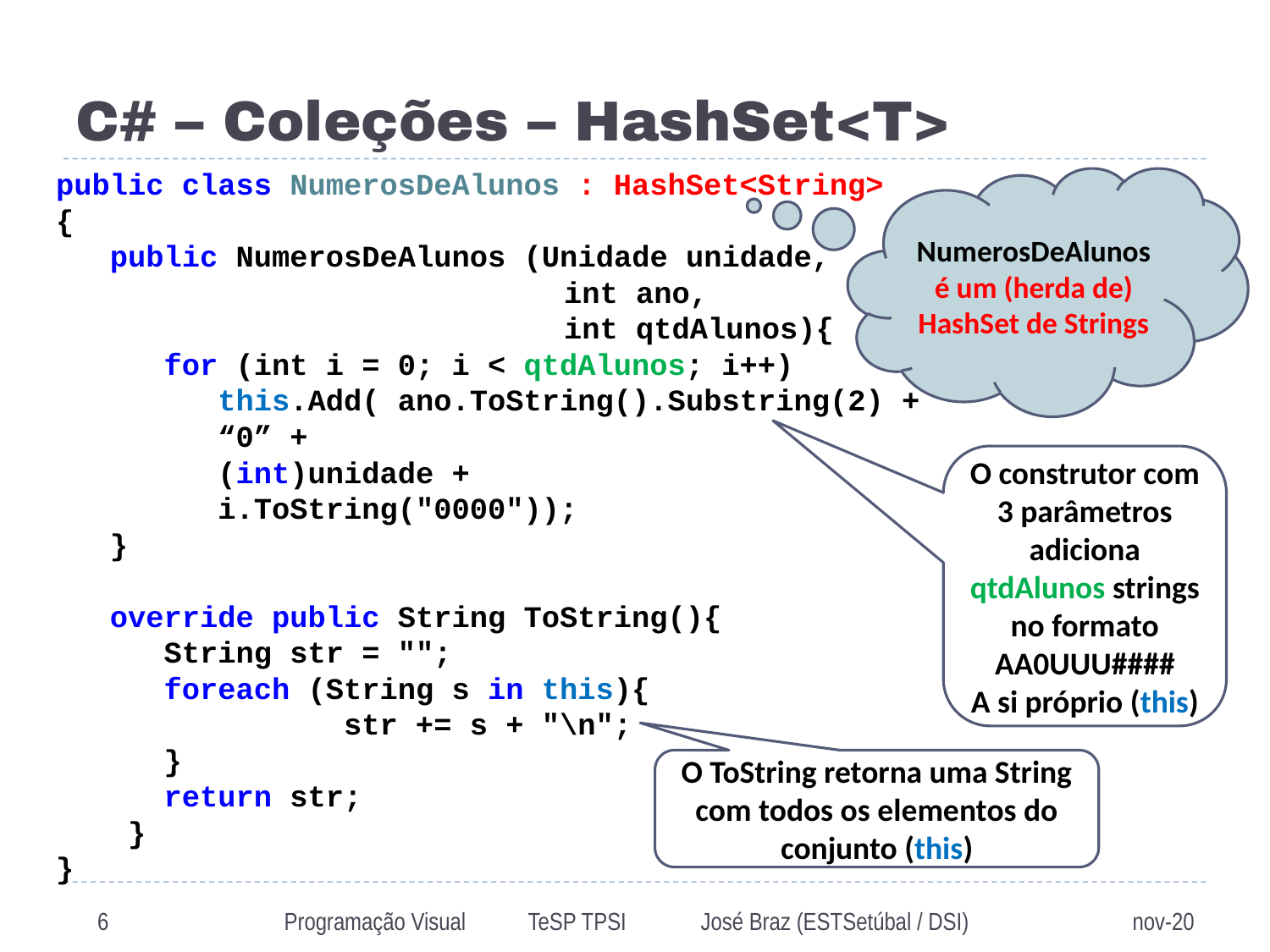

# C# – Coleções – HashSet<T>
public class NumerosDeAlunos : HashSet<String>
{
   public NumerosDeAlunos (Unidade unidade,
				int ano,
				int qtdAlunos){
      for (int i = 0; i < qtdAlunos; i++)
         this.Add( ano.ToString().Substring(2) +
         “0” +
         (int)unidade +
         i.ToString("0000"));
   }

   override public String ToString(){
      String str = "";
      foreach (String s in this){
                str += s + "\n";
      }
      return str;
    }
}
NumerosDeAlunos é um (herda de) HashSet de Strings
O construtor com 3 parâmetros adiciona qtdAlunos strings no formato AA0UUU####
A si próprio (this)
O ToString retorna uma String com todos os elementos do conjunto (this)
6
Programação Visual           TeSP TPSI             José Braz (ESTSetúbal / DSI)
nov-20